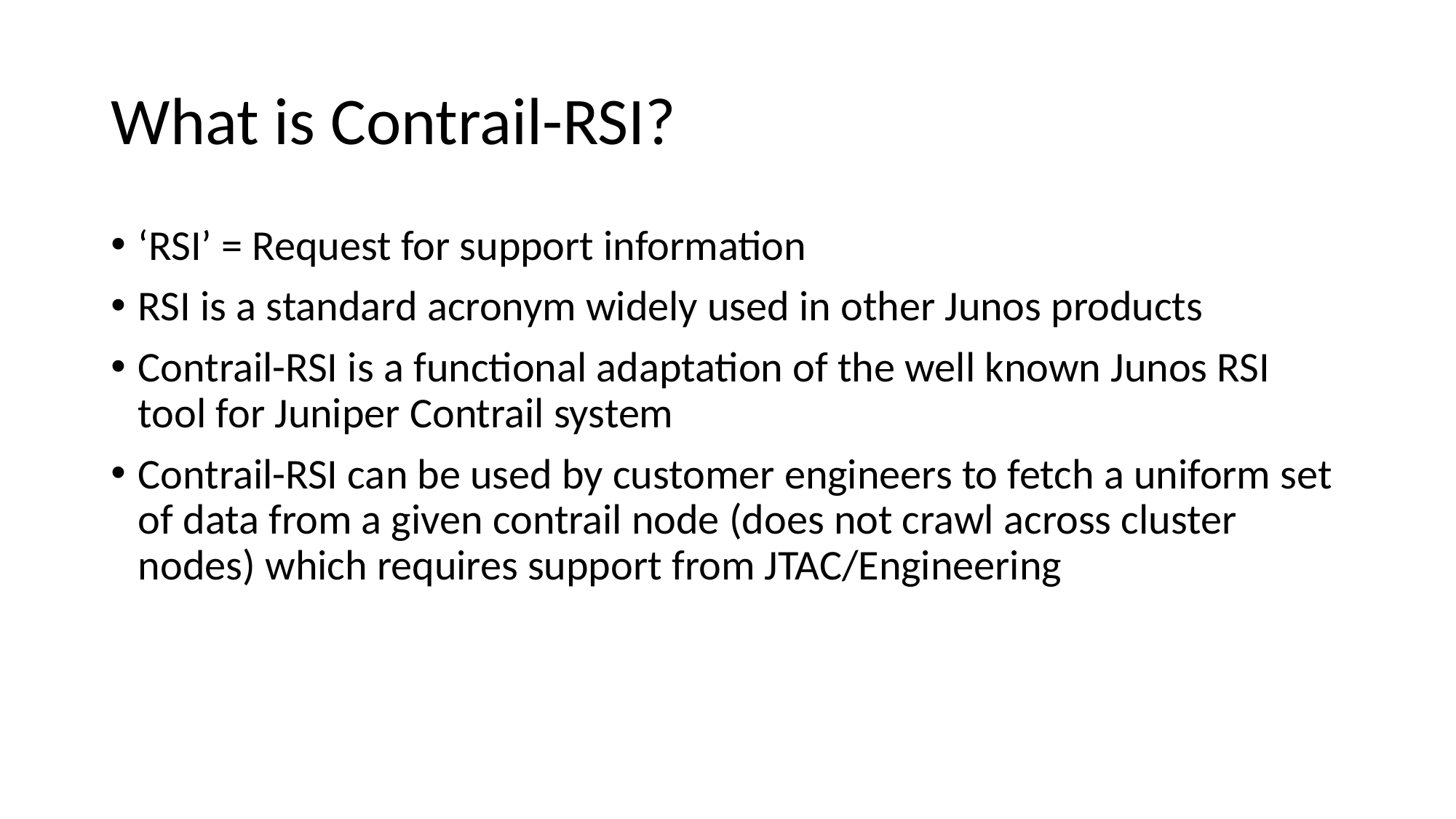

# What is Contrail-RSI?
‘RSI’ = Request for support information
RSI is a standard acronym widely used in other Junos products
Contrail-RSI is a functional adaptation of the well known Junos RSI tool for Juniper Contrail system
Contrail-RSI can be used by customer engineers to fetch a uniform set of data from a given contrail node (does not crawl across cluster nodes) which requires support from JTAC/Engineering